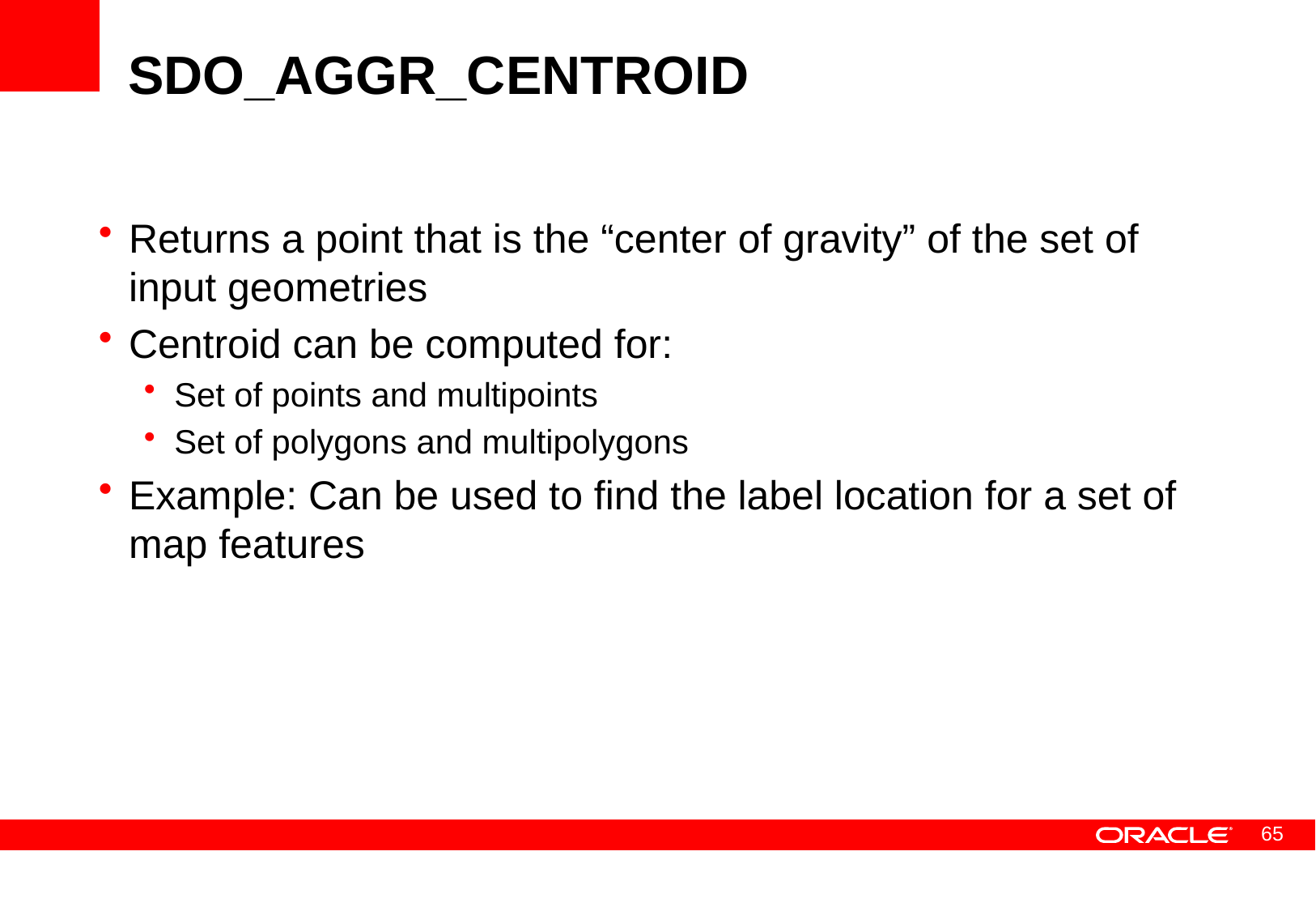

# SDO_AGGR_CENTROID
Returns a point that is the “center of gravity” of the set of input geometries
Centroid can be computed for:
Set of points and multipoints
Set of polygons and multipolygons
Example: Can be used to find the label location for a set of map features